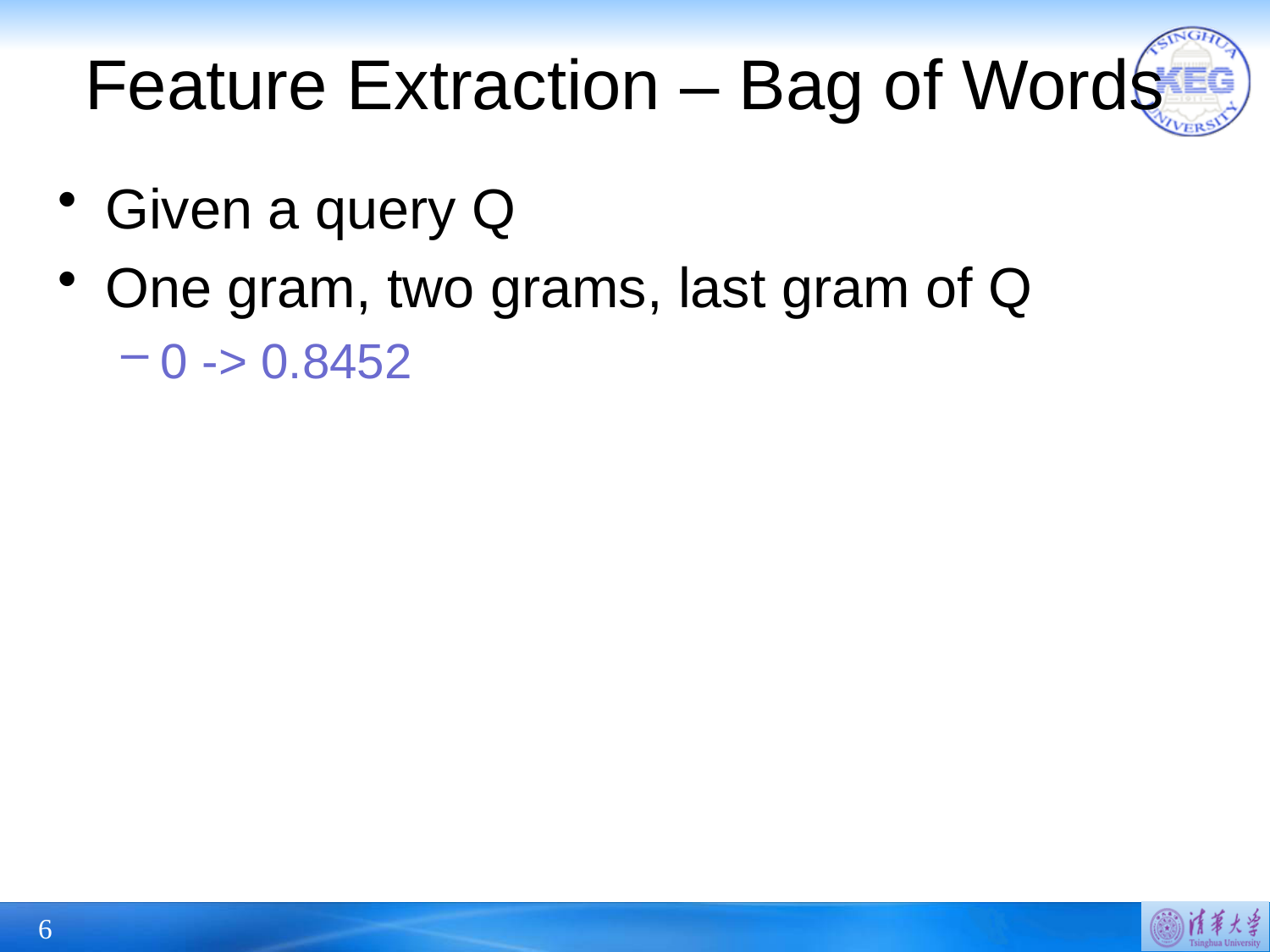

# Feature Extraction – Bag of Words
Given a query Q
One gram, two grams, last gram of Q
0 -> 0.8452